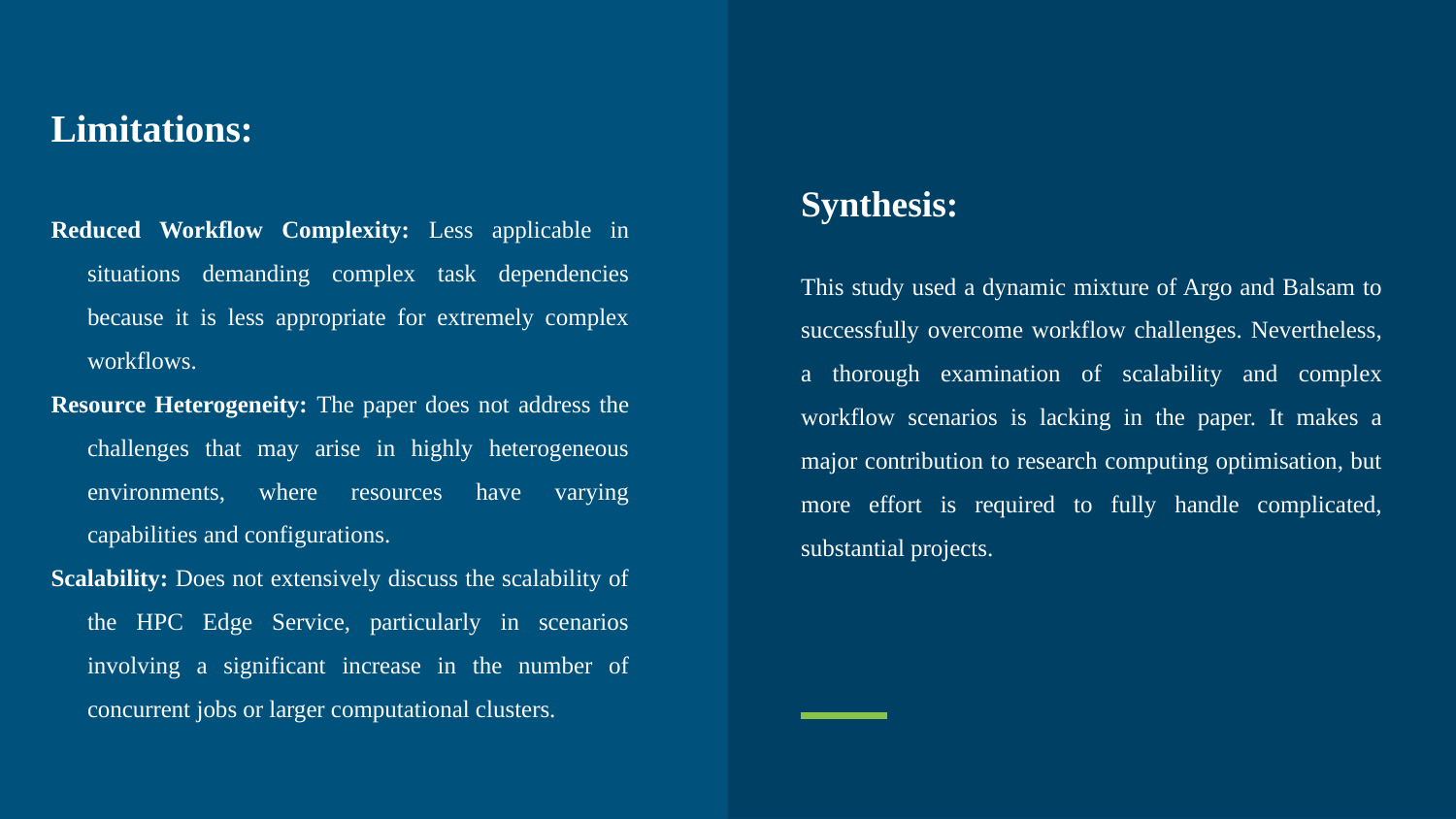

Synthesis:
This study used a dynamic mixture of Argo and Balsam to successfully overcome workflow challenges. Nevertheless, a thorough examination of scalability and complex workflow scenarios is lacking in the paper. It makes a major contribution to research computing optimisation, but more effort is required to fully handle complicated, substantial projects.

Limitations:

Reduced Workflow Complexity: Less applicable in situations demanding complex task dependencies because it is less appropriate for extremely complex workflows.
Resource Heterogeneity: The paper does not address the challenges that may arise in highly heterogeneous environments, where resources have varying capabilities and configurations.
Scalability: Does not extensively discuss the scalability of the HPC Edge Service, particularly in scenarios involving a significant increase in the number of concurrent jobs or larger computational clusters.